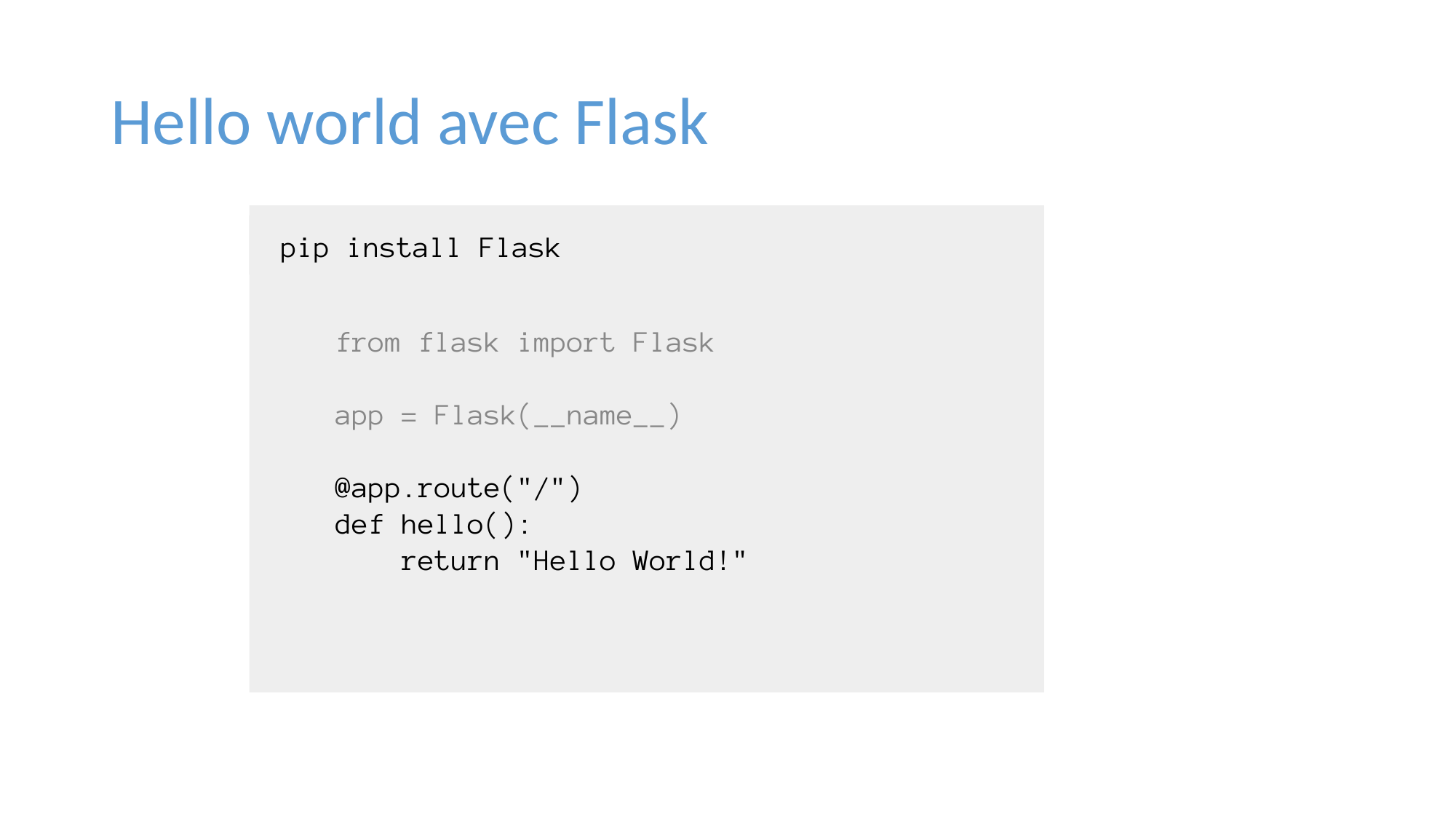

# Hello world avec Flask
pip install Flask
from flask import Flask

app = Flask(__name__)

@app.route("/")
def hello():
    return "Hello World!"